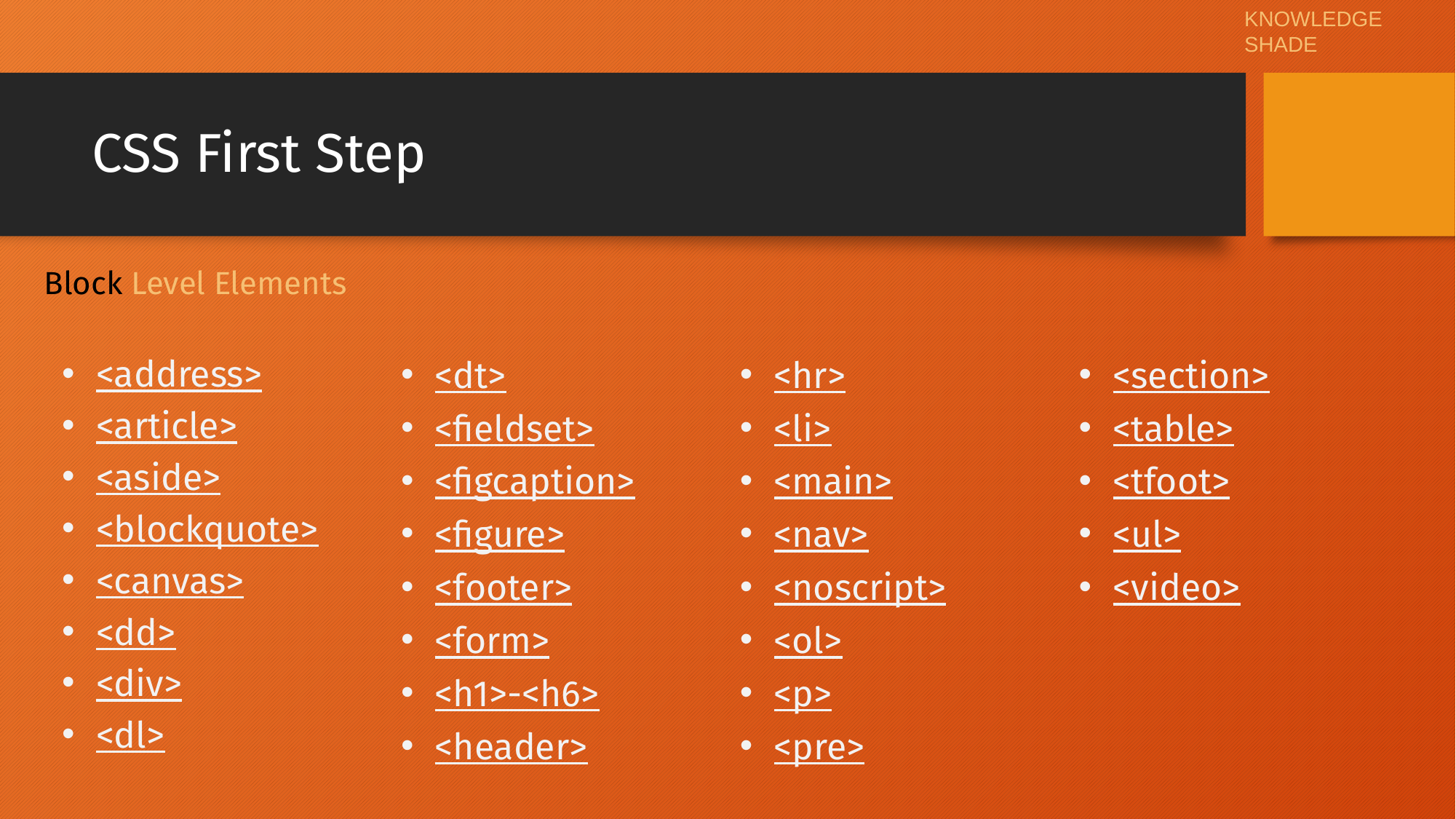

KNOWLEDGE SHADE
# CSS First Step
Block Level Elements

<dt>
<fieldset>
<figcaption>
<figure>
<footer>
<form>
<h1>-<h6>
<header>

<hr>
<li>
<main>
<nav>
<noscript>
<ol>
<p>
<pre>

<section>
<table>
<tfoot>
<ul>
<video>

<address>
<article>
<aside>
<blockquote>
<canvas>
<dd>
<div>
<dl>